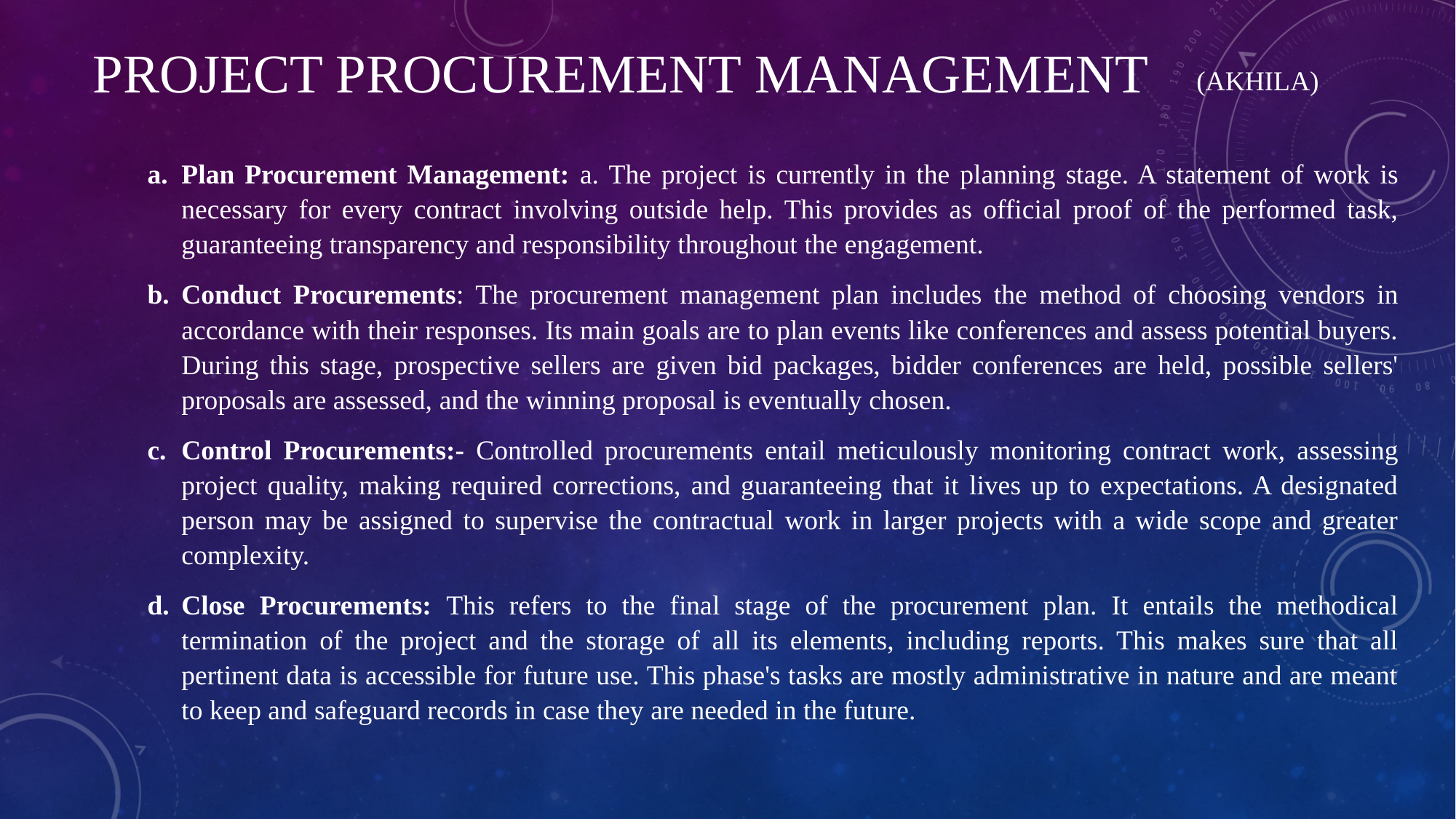

# Project Procurement Management
(AKHILA)
Plan Procurement Management: a. The project is currently in the planning stage. A statement of work is necessary for every contract involving outside help. This provides as official proof of the performed task, guaranteeing transparency and responsibility throughout the engagement.
Conduct Procurements: The procurement management plan includes the method of choosing vendors in accordance with their responses. Its main goals are to plan events like conferences and assess potential buyers. During this stage, prospective sellers are given bid packages, bidder conferences are held, possible sellers' proposals are assessed, and the winning proposal is eventually chosen.
Control Procurements:- Controlled procurements entail meticulously monitoring contract work, assessing project quality, making required corrections, and guaranteeing that it lives up to expectations. A designated person may be assigned to supervise the contractual work in larger projects with a wide scope and greater complexity.
Close Procurements: This refers to the final stage of the procurement plan. It entails the methodical termination of the project and the storage of all its elements, including reports. This makes sure that all pertinent data is accessible for future use. This phase's tasks are mostly administrative in nature and are meant to keep and safeguard records in case they are needed in the future.